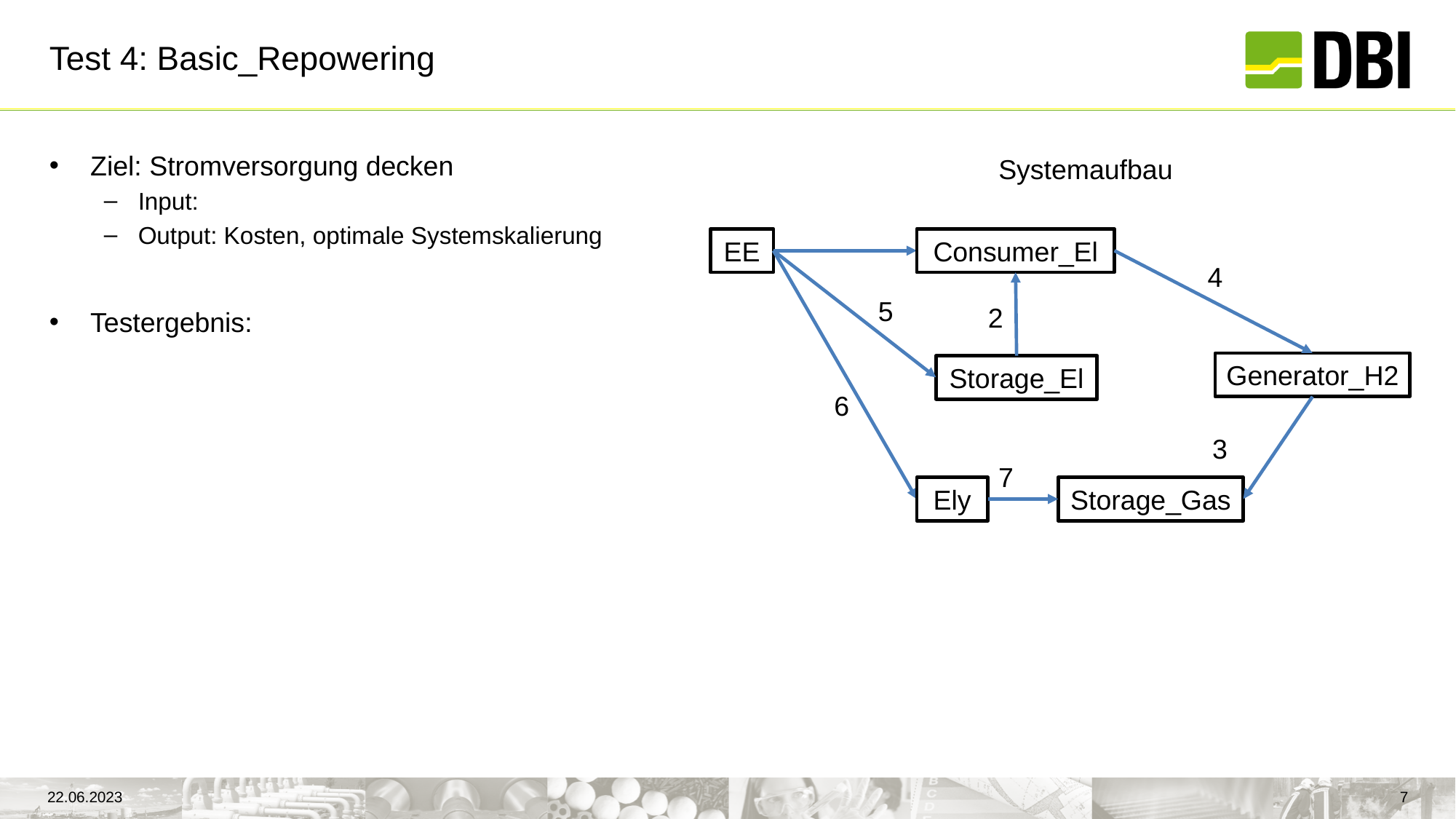

# Test 4: Basic_Repowering
Ziel: Stromversorgung decken
Input:
Output: Kosten, optimale Systemskalierung

Testergebnis:

Systemaufbau
EE
Consumer_El
4
5
2
Generator_H2
Storage_El
6
3
7
Ely
Storage_Gas
22.06.2023

7